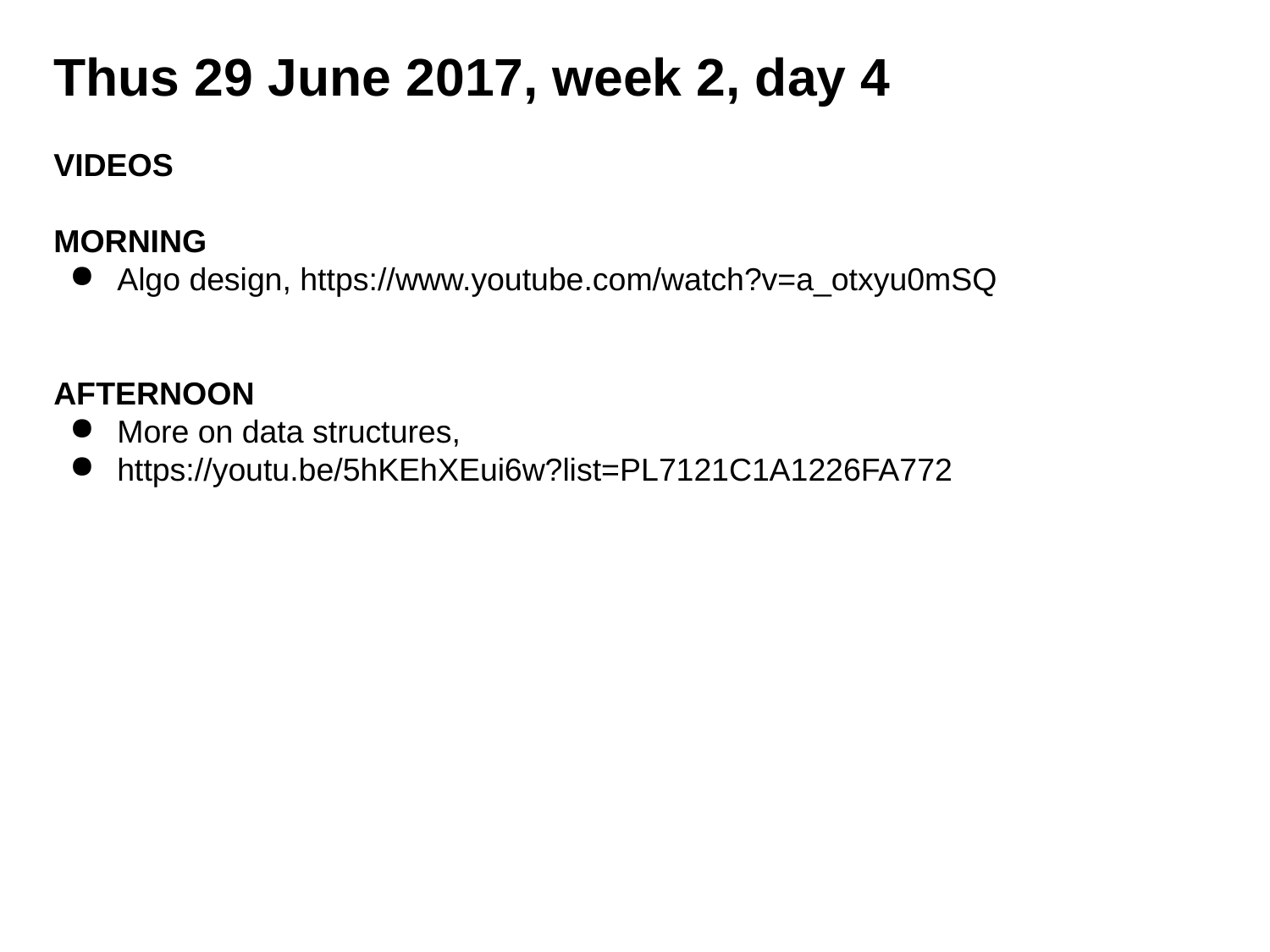

Thus 29 June 2017, week 2, day 4

VIDEOS

MORNING
Algo design, https://www.youtube.com/watch?v=a_otxyu0mSQ

AFTERNOON
More on data structures,
https://youtu.be/5hKEhXEui6w?list=PL7121C1A1226FA772